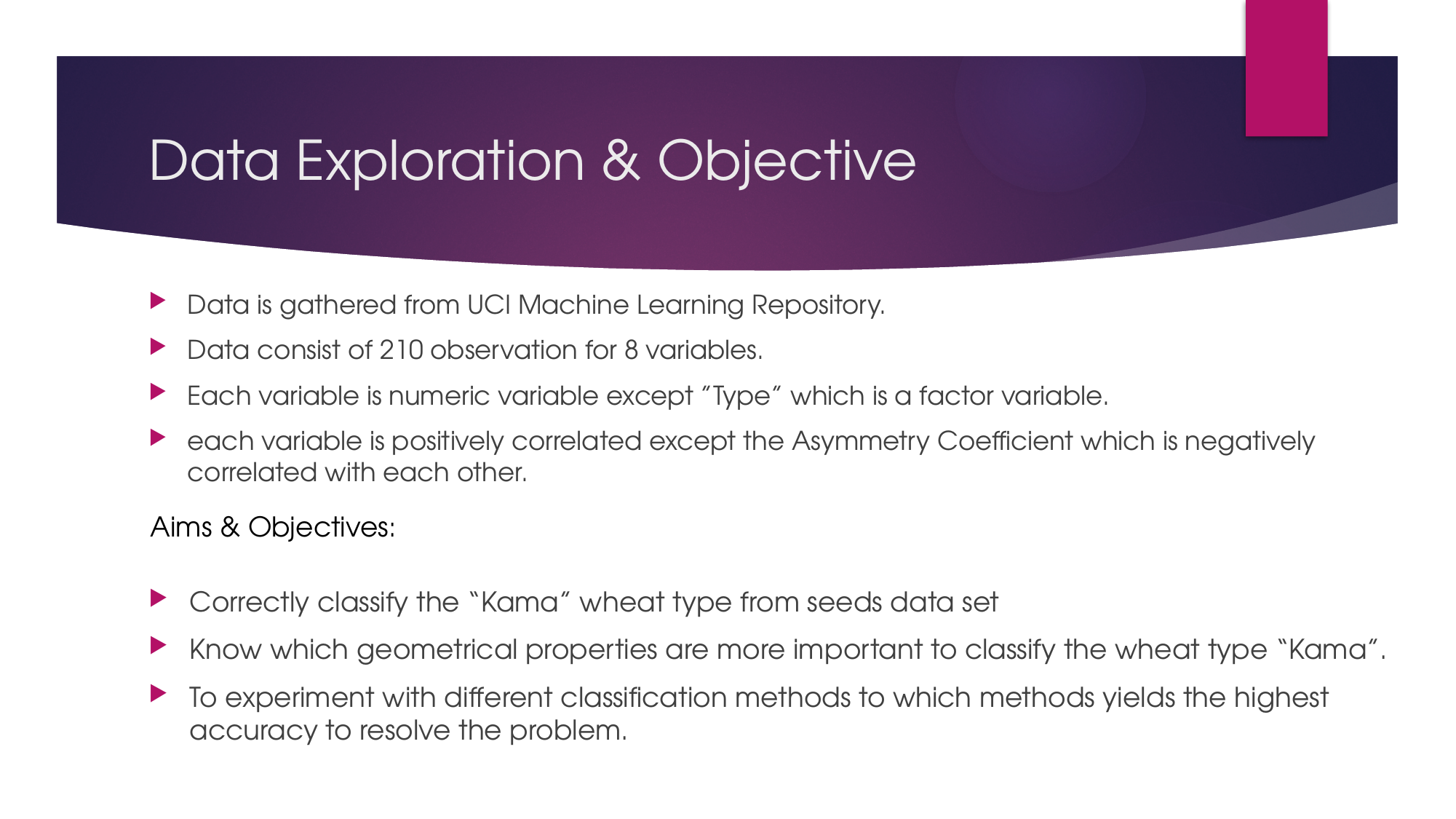

# Data Exploration & Objective
Data is gathered from UCI Machine Learning Repository.
Data consist of 210 observation for 8 variables.
Each variable is numeric variable except ”Type” which is a factor variable.
each variable is positively correlated except the Asymmetry Coefficient which is negatively correlated with each other.

Aims & Objectives:
Correctly classify the “Kama” wheat type from seeds data set
Know which geometrical properties are more important to classify the wheat type “Kama”.
To experiment with different classification methods to which methods yields the highest accuracy to resolve the problem.